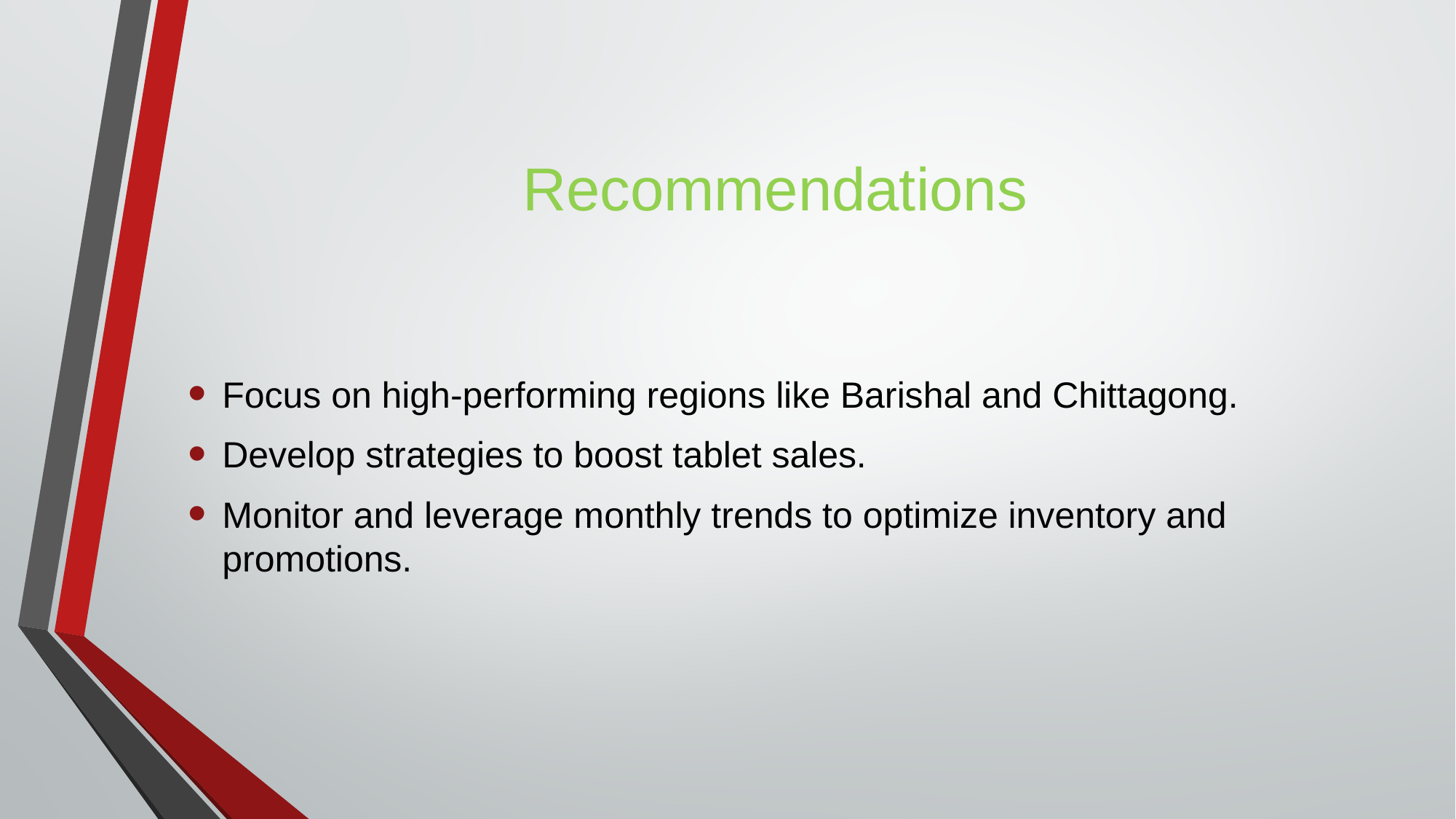

# Recommendations
Focus on high-performing regions like Barishal and Chittagong.
Develop strategies to boost tablet sales.
Monitor and leverage monthly trends to optimize inventory and promotions.